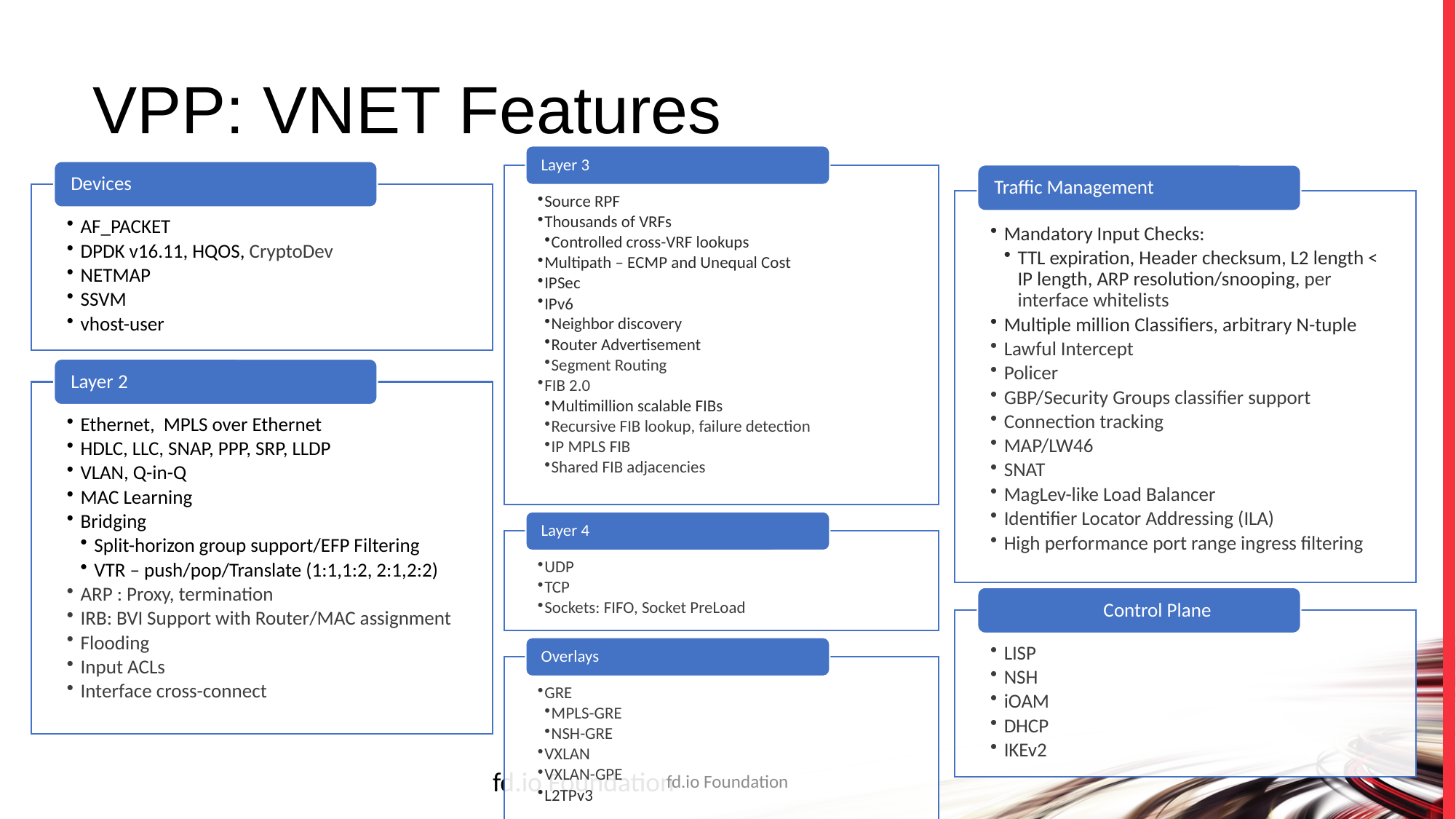

# VPP: VNET Features
AF_PACKET
DPDK v16.11, HQOS, CryptoDev
NETMAP
SSVM
vhost-user
Devices
Ethernet,  MPLS over Ethernet
HDLC, LLC, SNAP, PPP, SRP, LLDP
VLAN, Q-in-Q
MAC Learning
Bridging
Split-horizon group support/EFP Filtering
VTR – push/pop/Translate (1:1,1:2, 2:1,2:2)
ARP : Proxy, termination
IRB: BVI Support with Router/MAC assignment
Flooding
Input ACLs
Interface cross-connect
Layer 2
Source RPF
Thousands of VRFs
Controlled cross-VRF lookups
Multipath – ECMP and Unequal Cost
IPSec
IPv6
Neighbor discovery
Router Advertisement
Segment Routing
FIB 2.0
Multimillion scalable FIBs
Recursive FIB lookup, failure detection
IP MPLS FIB
Shared FIB adjacencies
Layer 3
UDP
TCP
Sockets: FIFO, Socket PreLoad
Layer 4
GRE
MPLS-GRE
NSH-GRE
VXLAN
VXLAN-GPE
L2TPv3
Overlays
Mandatory Input Checks:
TTL expiration, Header checksum, L2 length < IP length, ARP resolution/snooping, per interface whitelists
Multiple million Classifiers, arbitrary N-tuple
Lawful Intercept
Policer
GBP/Security Groups classifier support
Connection tracking
MAP/LW46
SNAT
MagLev-like Load Balancer
Identifier Locator Addressing (ILA)
High performance port range ingress filtering
Traffic Management
LISP
NSH
iOAM
DHCP
IKEv2
	Control Plane
fd.io Foundation
9